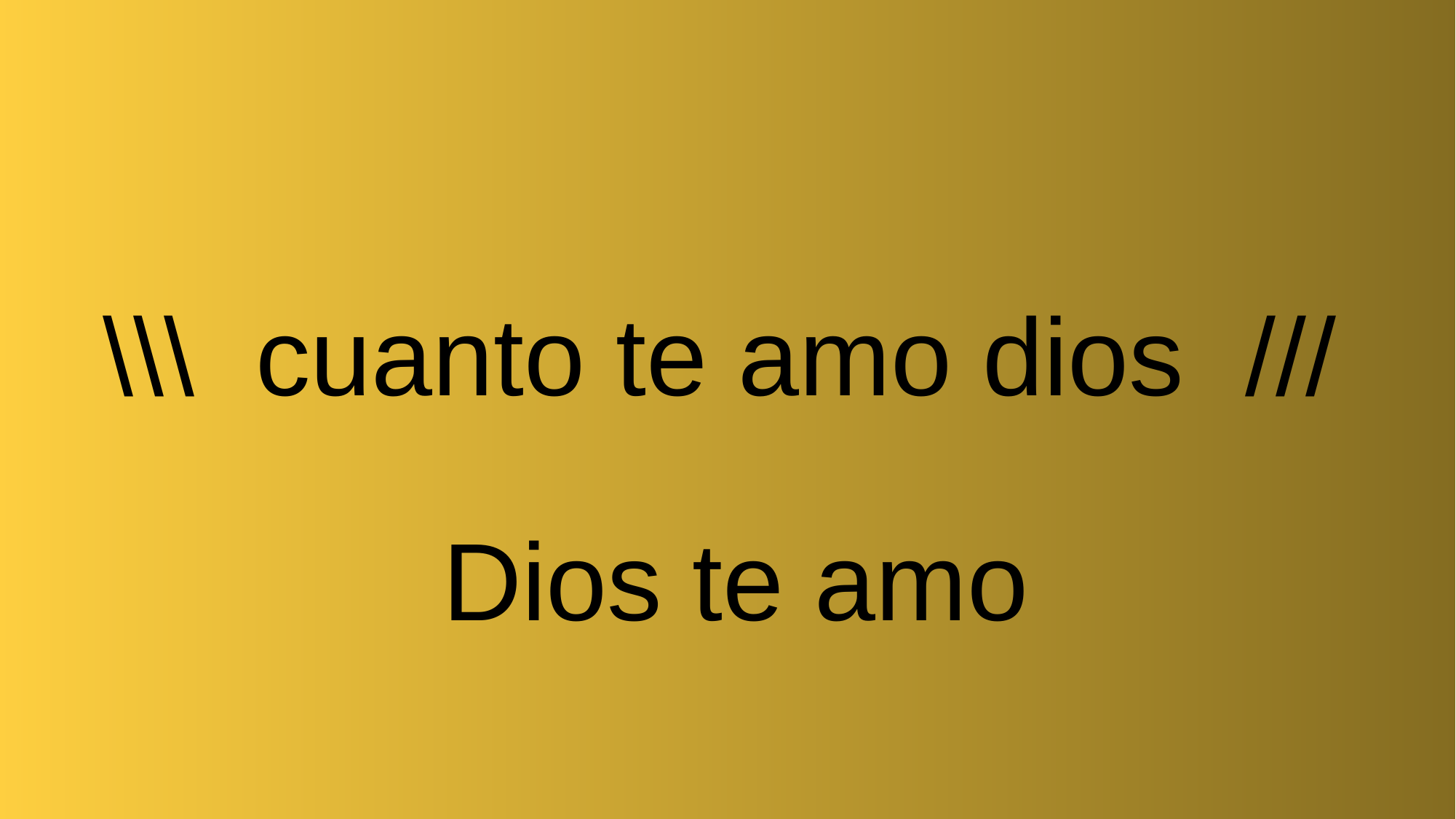

\\\  cuanto te amo dios  ///
Dios te amo